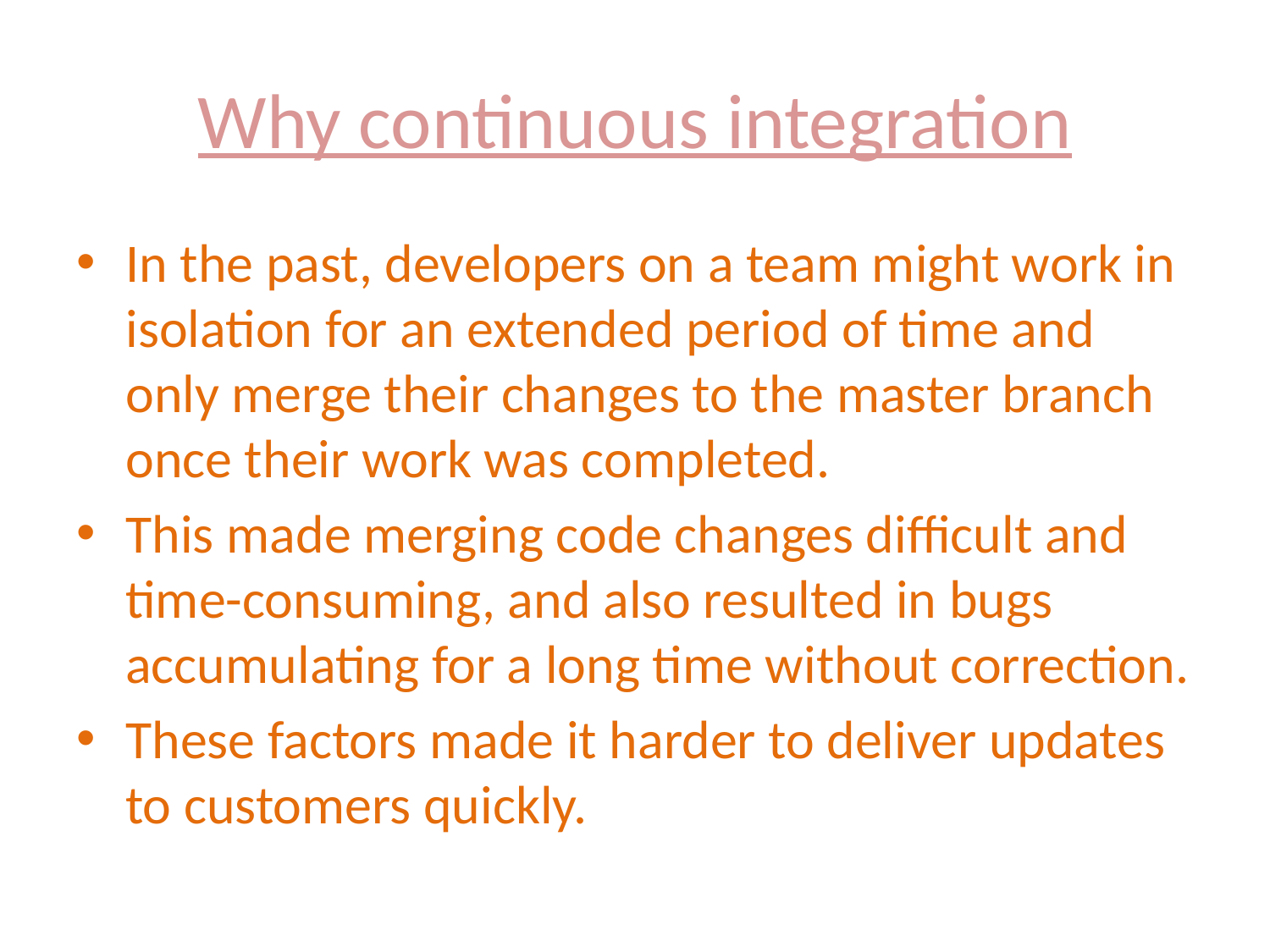

# Why continuous integration
In the past, developers on a team might work in isolation for an extended period of time and only merge their changes to the master branch once their work was completed.
This made merging code changes difficult and time-consuming, and also resulted in bugs accumulating for a long time without correction.
These factors made it harder to deliver updates to customers quickly.